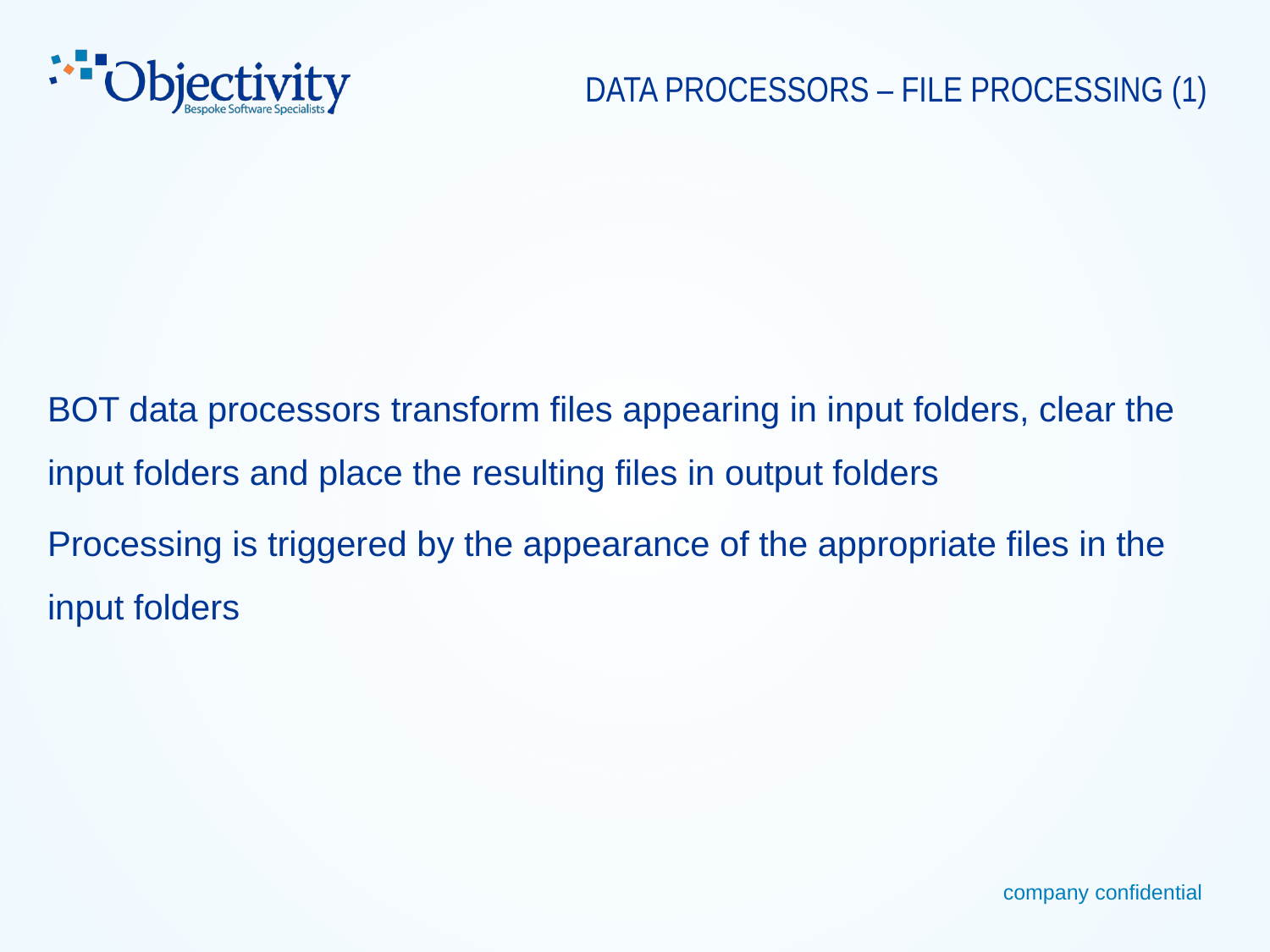

# DATA PROCESSORS – FILE PROCESSING (1)
BOT data processors transform files appearing in input folders, clear the input folders and place the resulting files in output folders
Processing is triggered by the appearance of the appropriate files in the input folders
company confidential